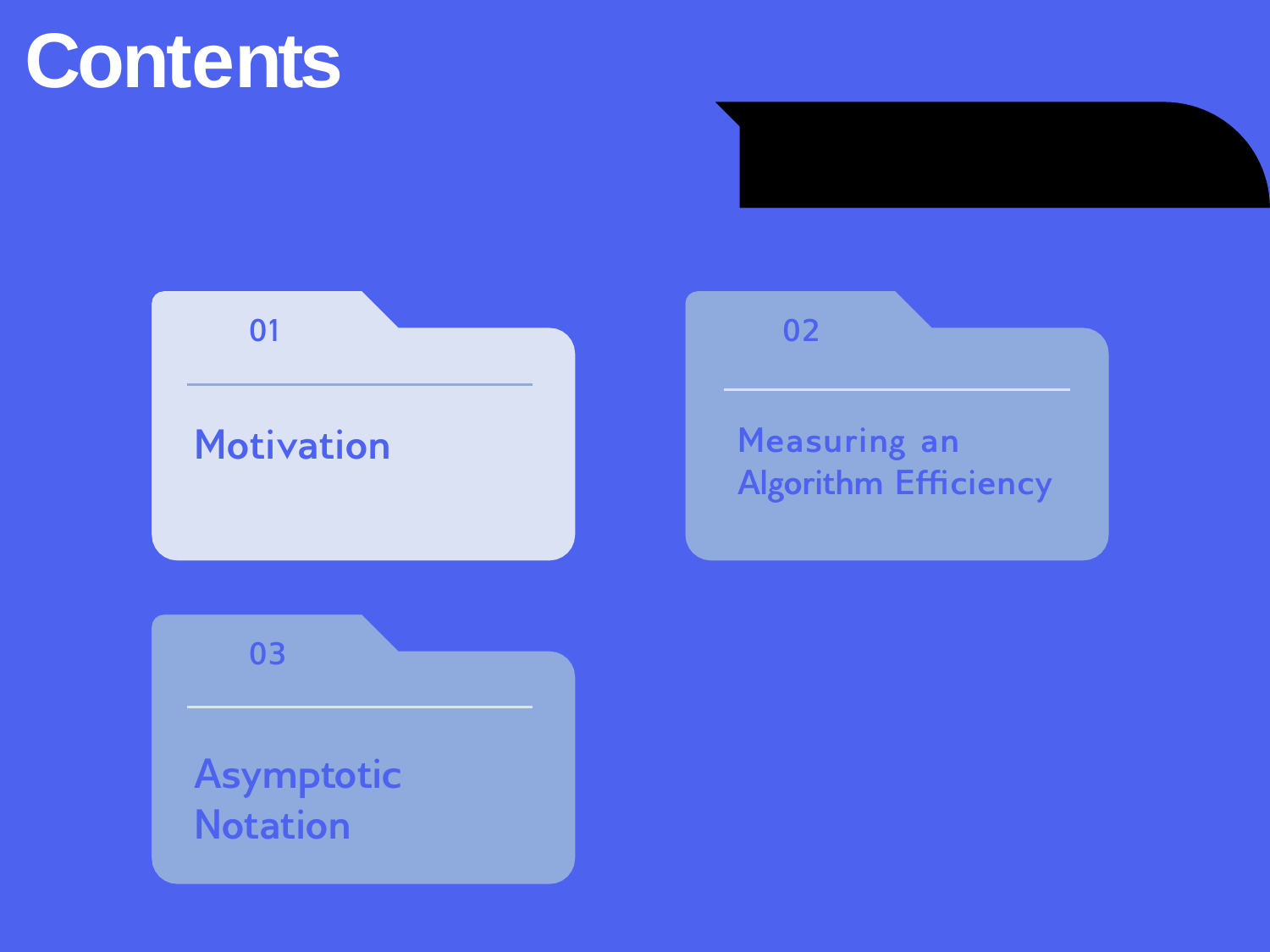

# Contents

01
02

Motivation
Measuring an  Algorithm Efficiency
03

Asymptotic
Notation